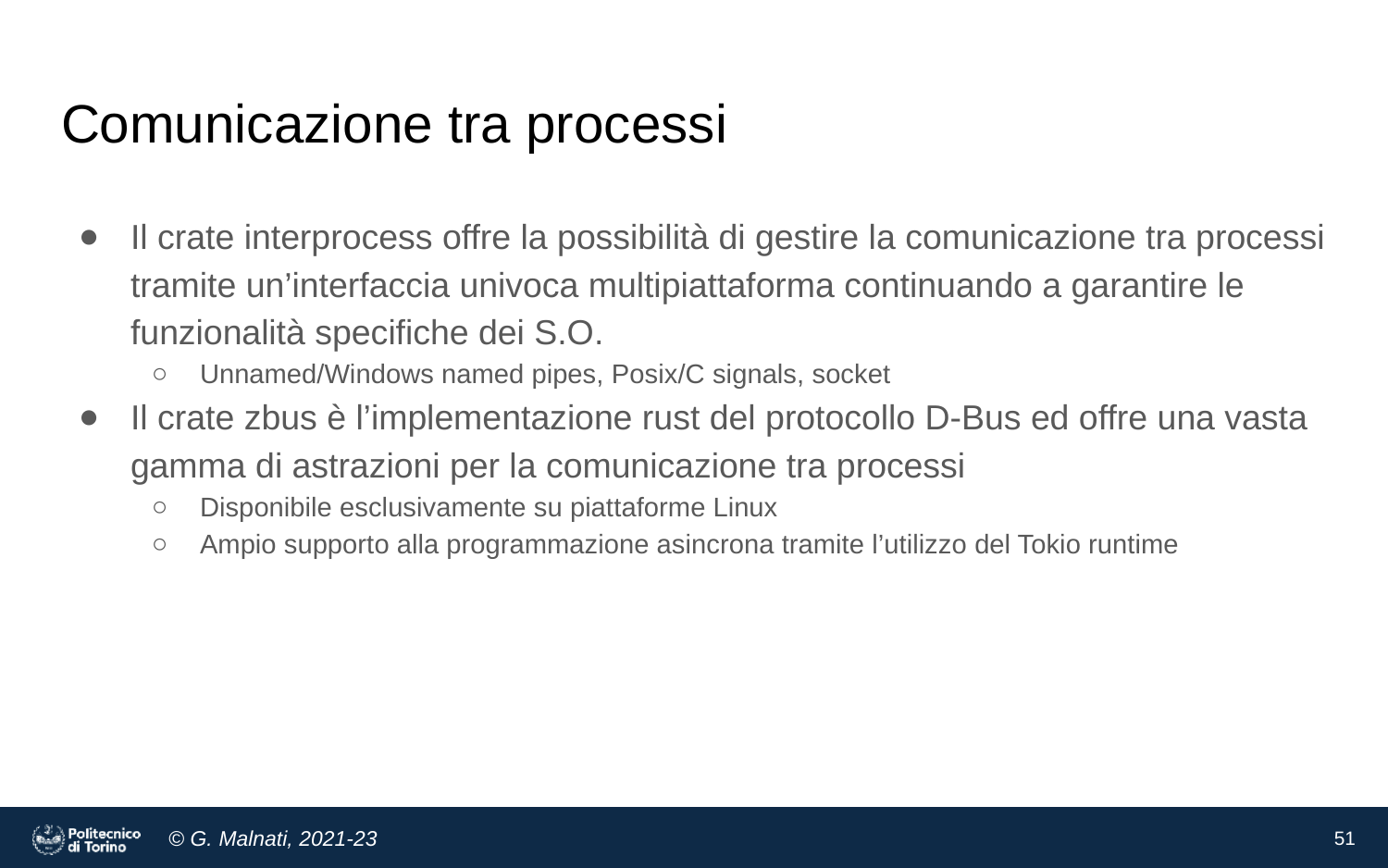

# Comunicazione tra processi
Il crate interprocess offre la possibilità di gestire la comunicazione tra processi tramite un’interfaccia univoca multipiattaforma continuando a garantire le funzionalità specifiche dei S.O.
Unnamed/Windows named pipes, Posix/C signals, socket
Il crate zbus è l’implementazione rust del protocollo D-Bus ed offre una vasta gamma di astrazioni per la comunicazione tra processi
Disponibile esclusivamente su piattaforme Linux
Ampio supporto alla programmazione asincrona tramite l’utilizzo del Tokio runtime
51